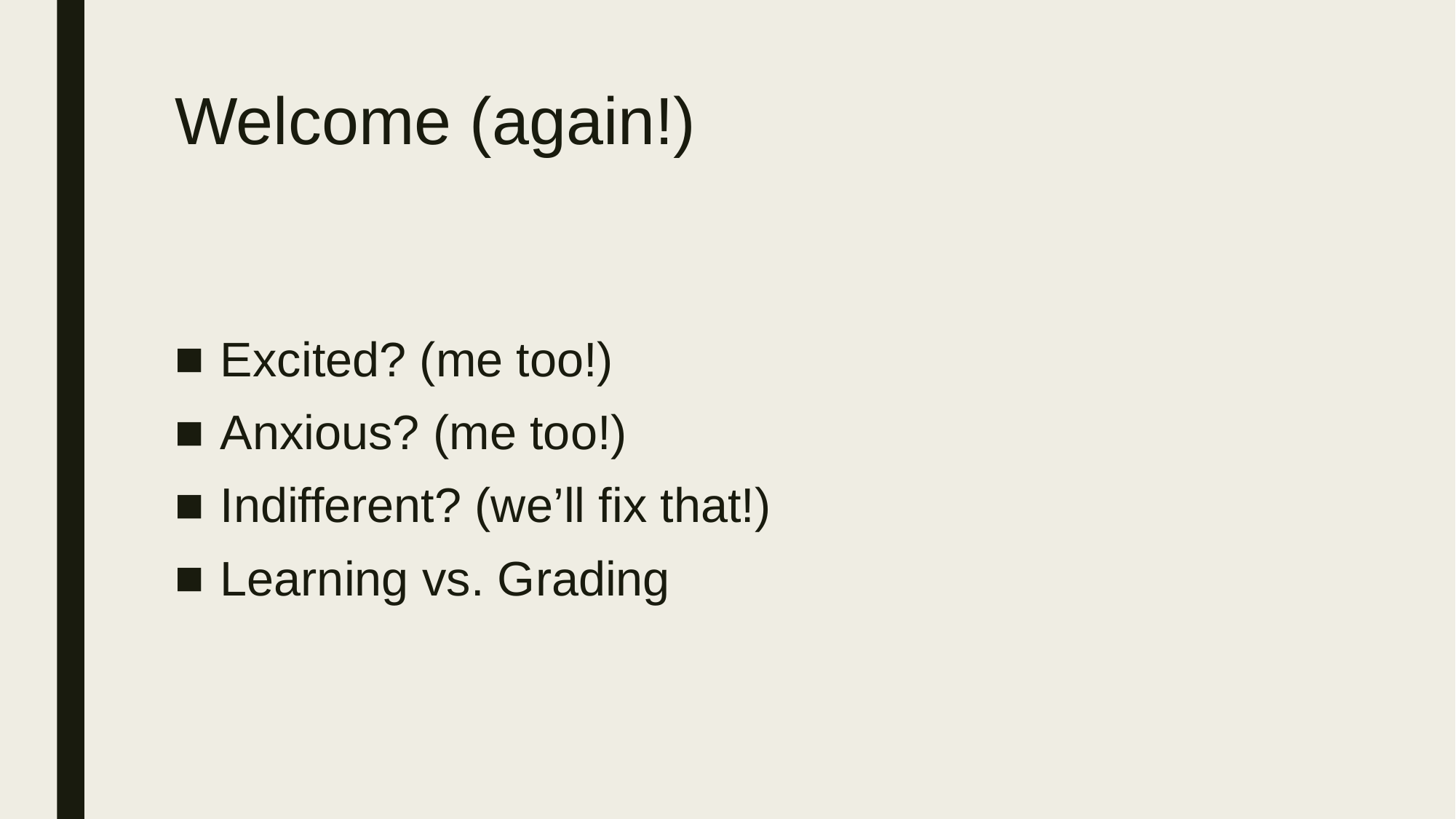

# Welcome (again!)

Excited? (me too!)
Anxious? (me too!)
Indifferent? (we’ll fix that!)
Learning vs. Grading